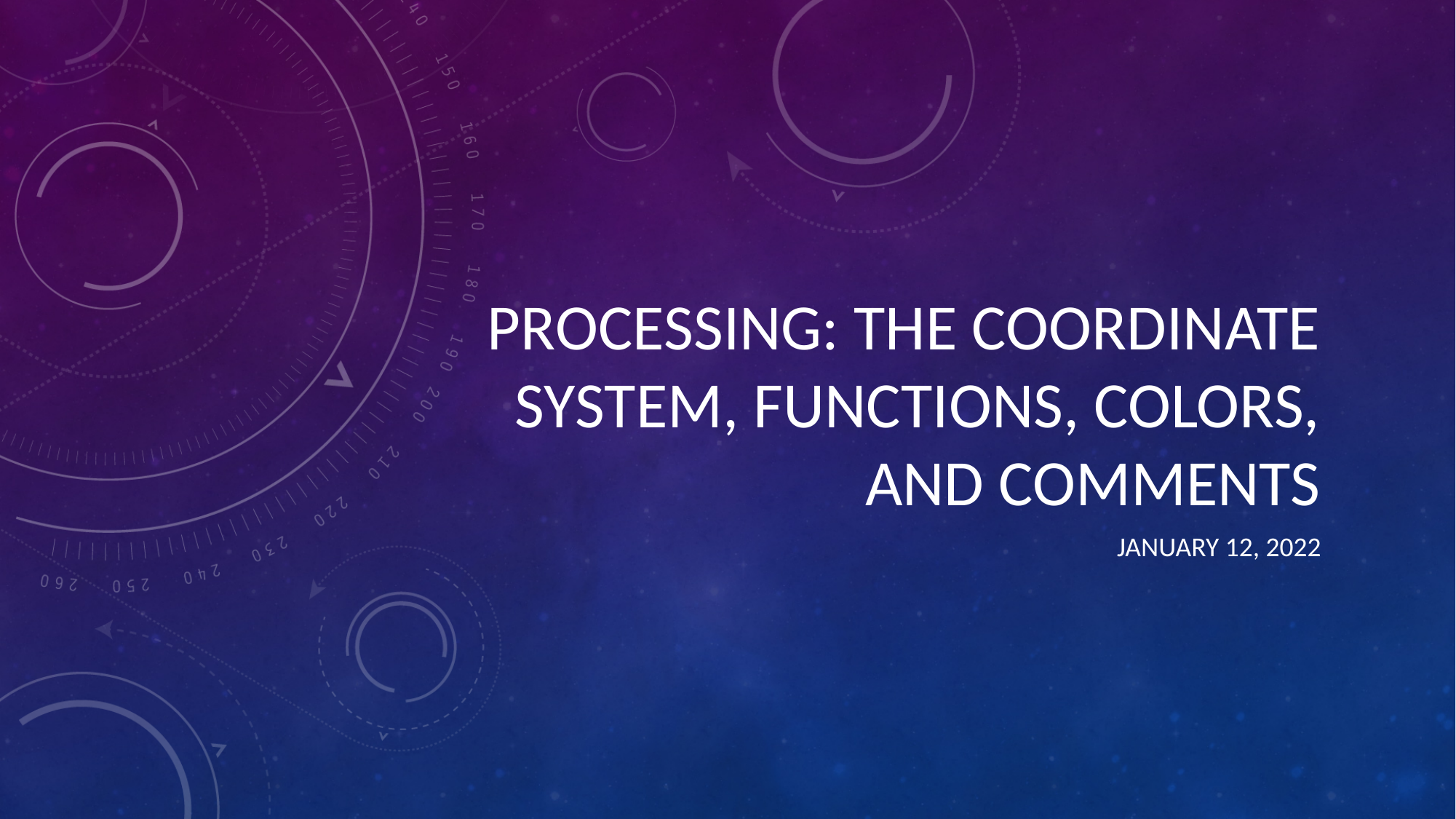

# Processing: The coordinate system, functions, colors, and comments
January 12, 2022